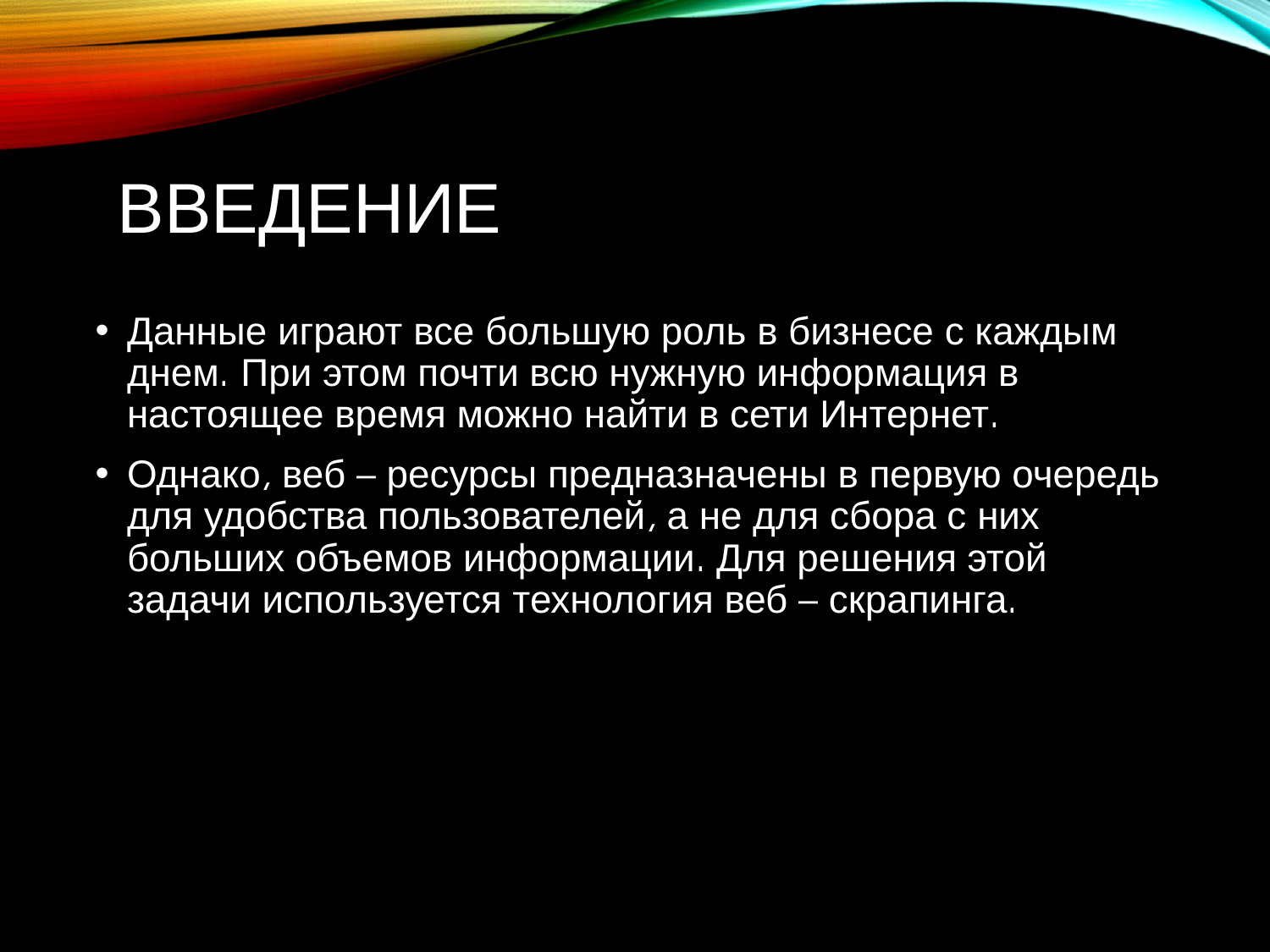

# Введение
Данные играют все большую роль в бизнесе с каждым днем. При этом почти всю нужную информация в настоящее время можно найти в сети Интернет.
Однако, веб – ресурсы предназначены в первую очередь для удобства пользователей, а не для сбора с них больших объемов информации. Для решения этой задачи используется технология веб – скрапинга.